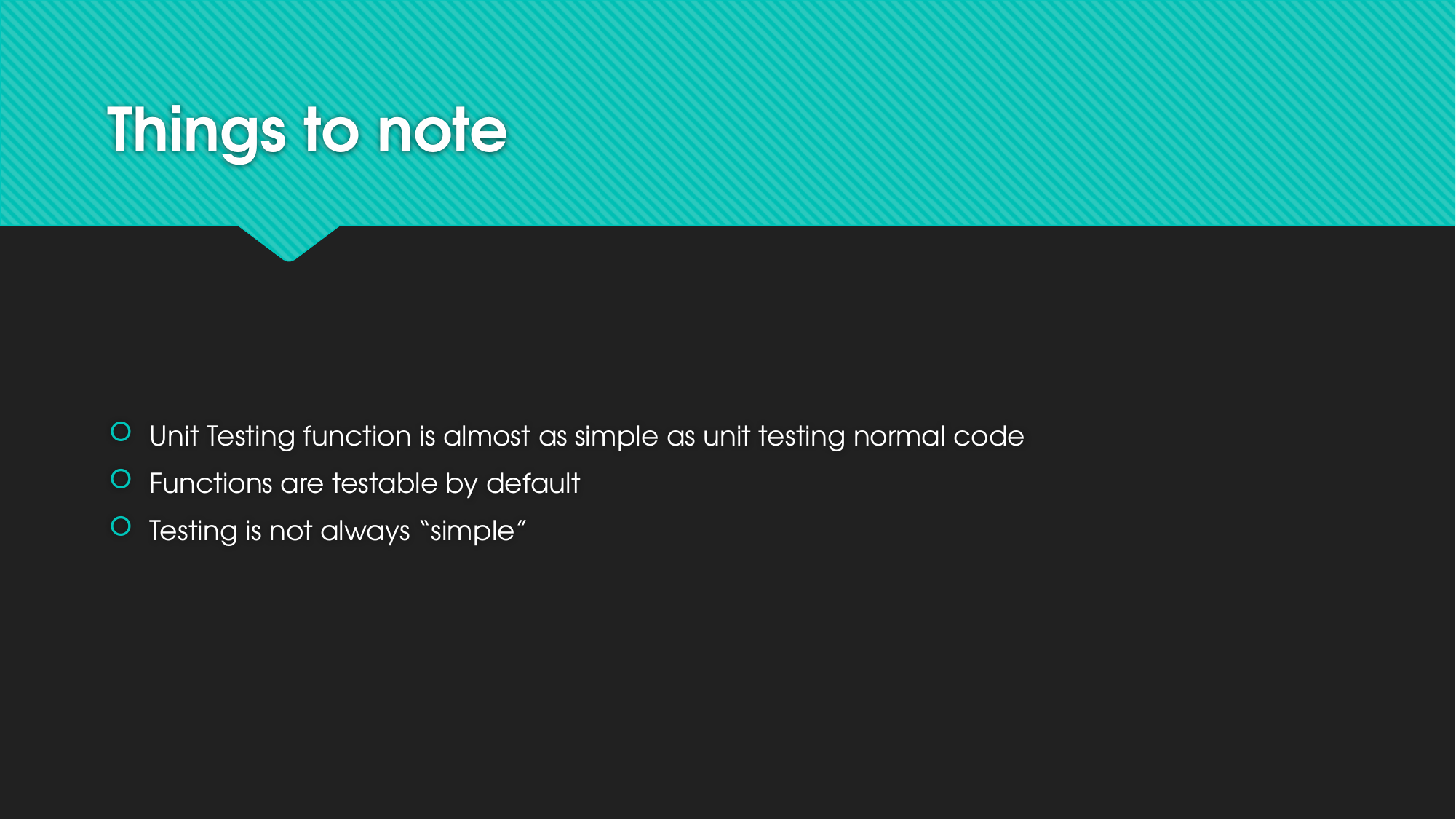

# Things to note
Unit Testing function is almost as simple as unit testing normal code
Functions are testable by default
Testing is not always “simple”